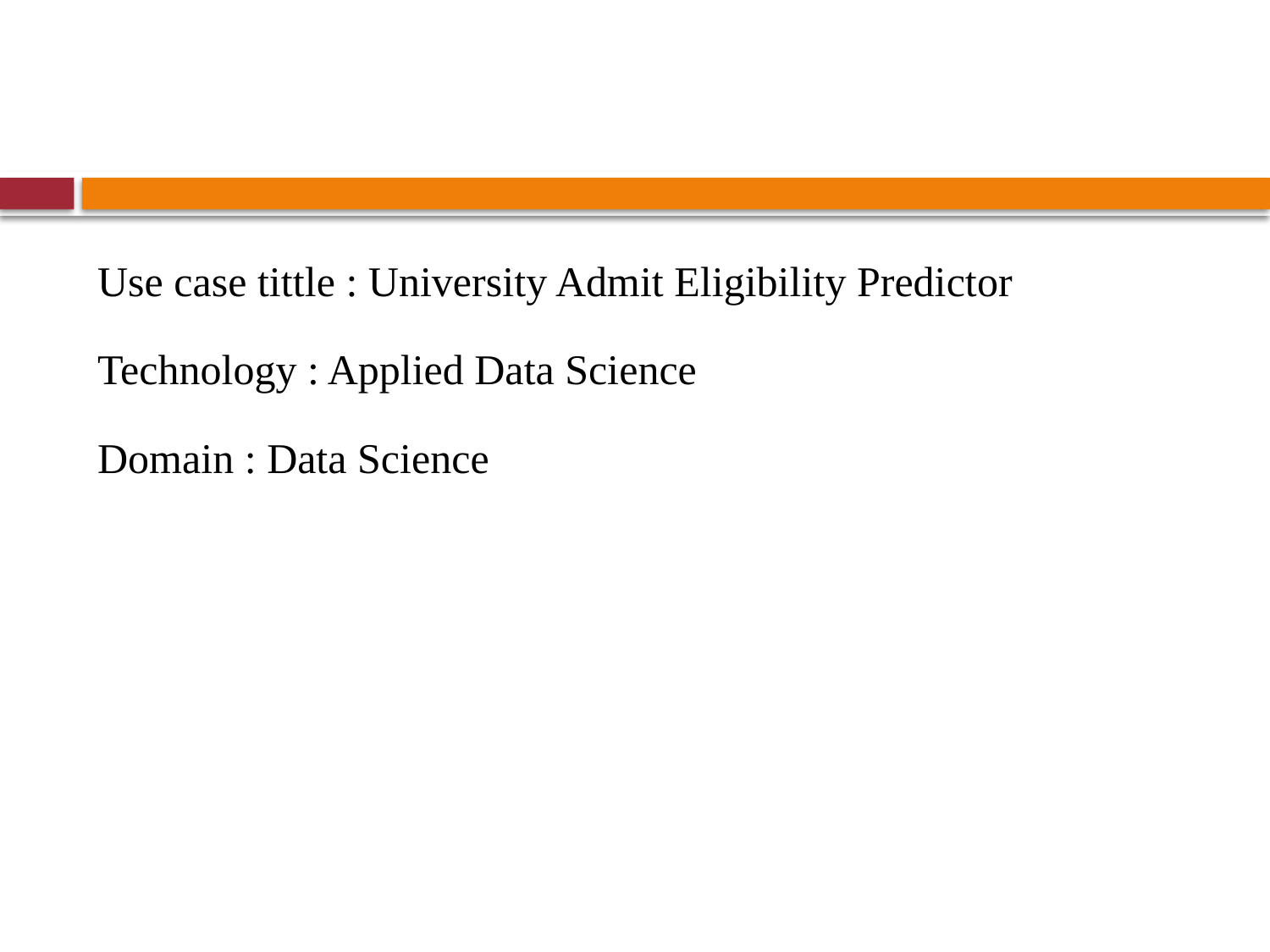

#
Use case tittle : University Admit Eligibility Predictor
Technology : Applied Data Science
Domain : Data Science